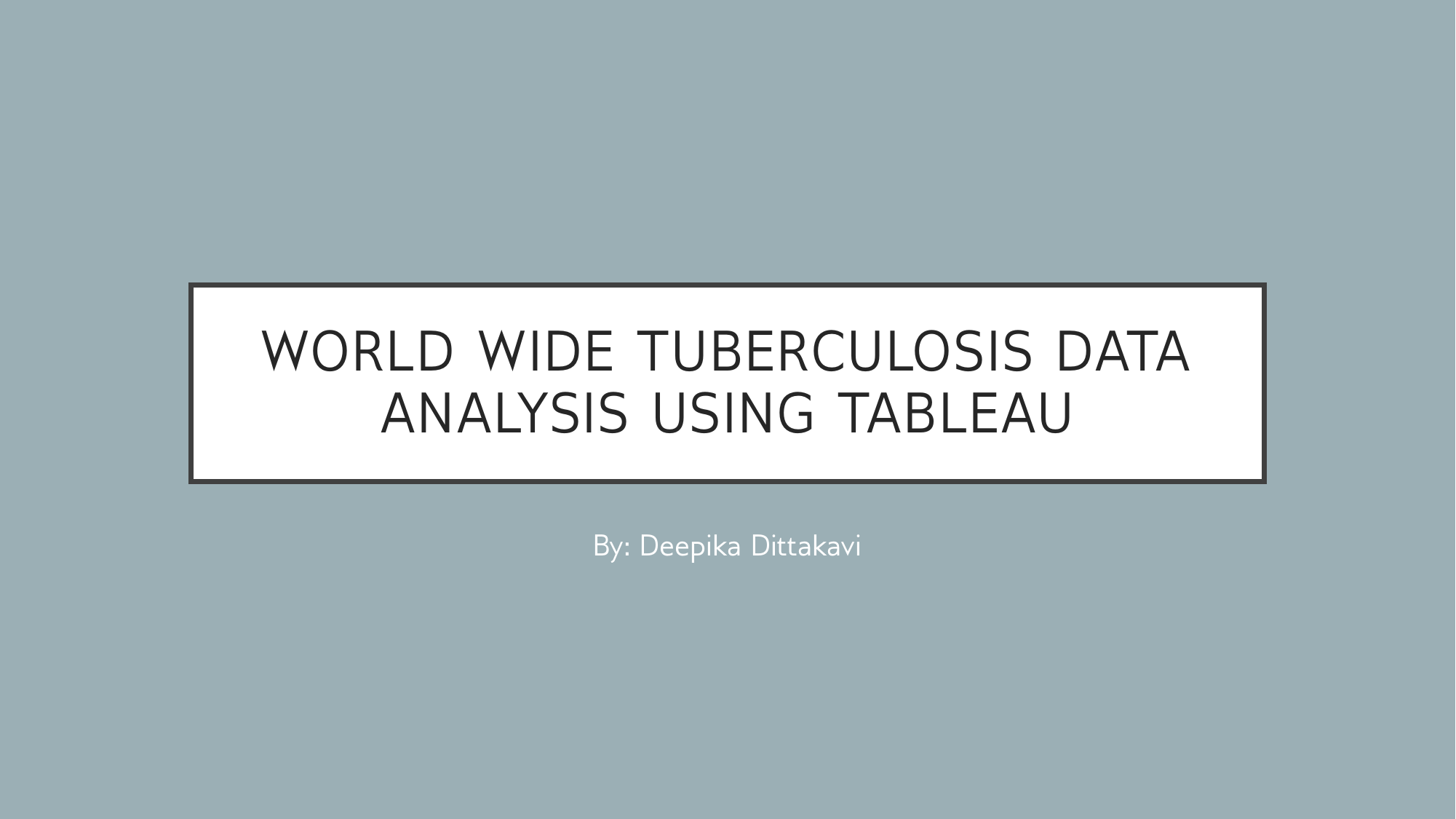

# World Wide Tuberculosis data analysis using tableau
By: Deepika Dittakavi